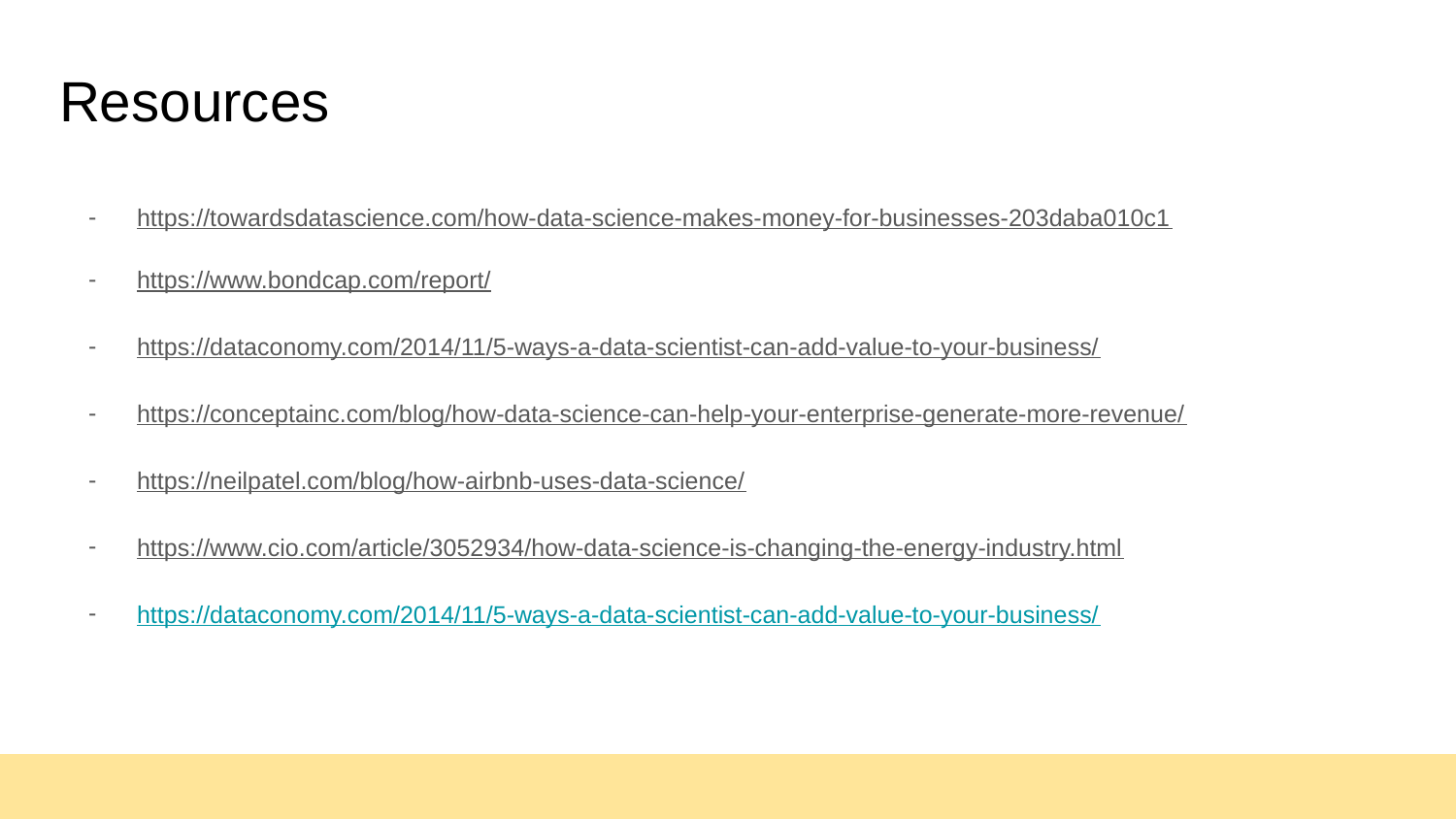

# Resources
https://towardsdatascience.com/how-data-science-makes-money-for-businesses-203daba010c1
https://www.bondcap.com/report/
https://dataconomy.com/2014/11/5-ways-a-data-scientist-can-add-value-to-your-business/
https://conceptainc.com/blog/how-data-science-can-help-your-enterprise-generate-more-revenue/
https://neilpatel.com/blog/how-airbnb-uses-data-science/
https://www.cio.com/article/3052934/how-data-science-is-changing-the-energy-industry.html
https://dataconomy.com/2014/11/5-ways-a-data-scientist-can-add-value-to-your-business/